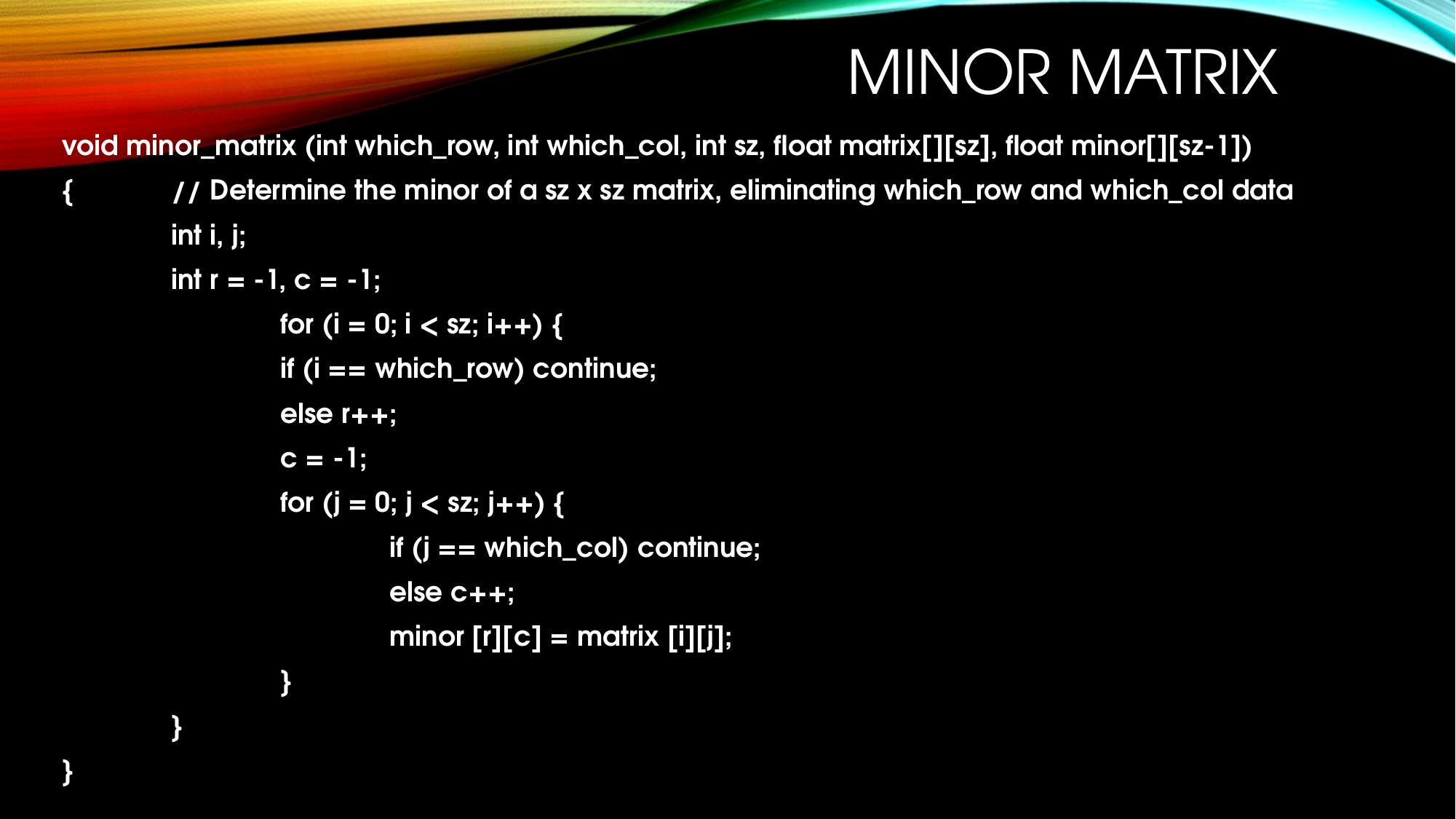

# Minor matrix
void minor_matrix (int which_row, int which_col, int sz, float matrix[][sz], float minor[][sz-1])
{	// Determine the minor of a sz x sz matrix, eliminating which_row and which_col data
 	int i, j;
	int r = -1, c = -1;
		for (i = 0; i < sz; i++) {
		if (i == which_row) continue;
		else r++;
		c = -1;
		for (j = 0; j < sz; j++) {
			if (j == which_col) continue;
			else c++;
			minor [r][c] = matrix [i][j];
		}
	}
}